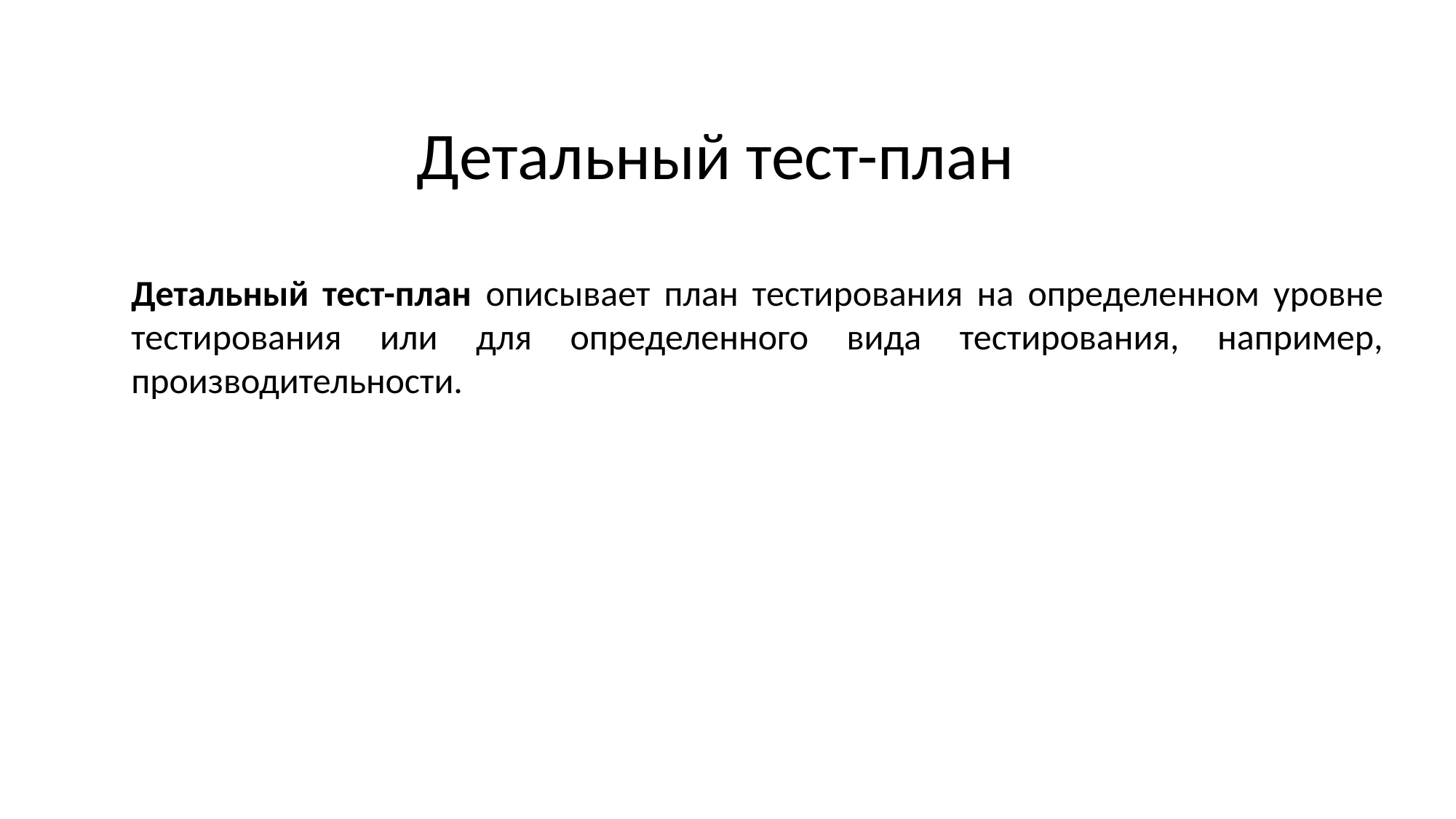

# Детальный тест-план
Детальный тест-план описывает план тестирования на определенном уровне тестирования или для определенного вида тестирования, например, производительности.